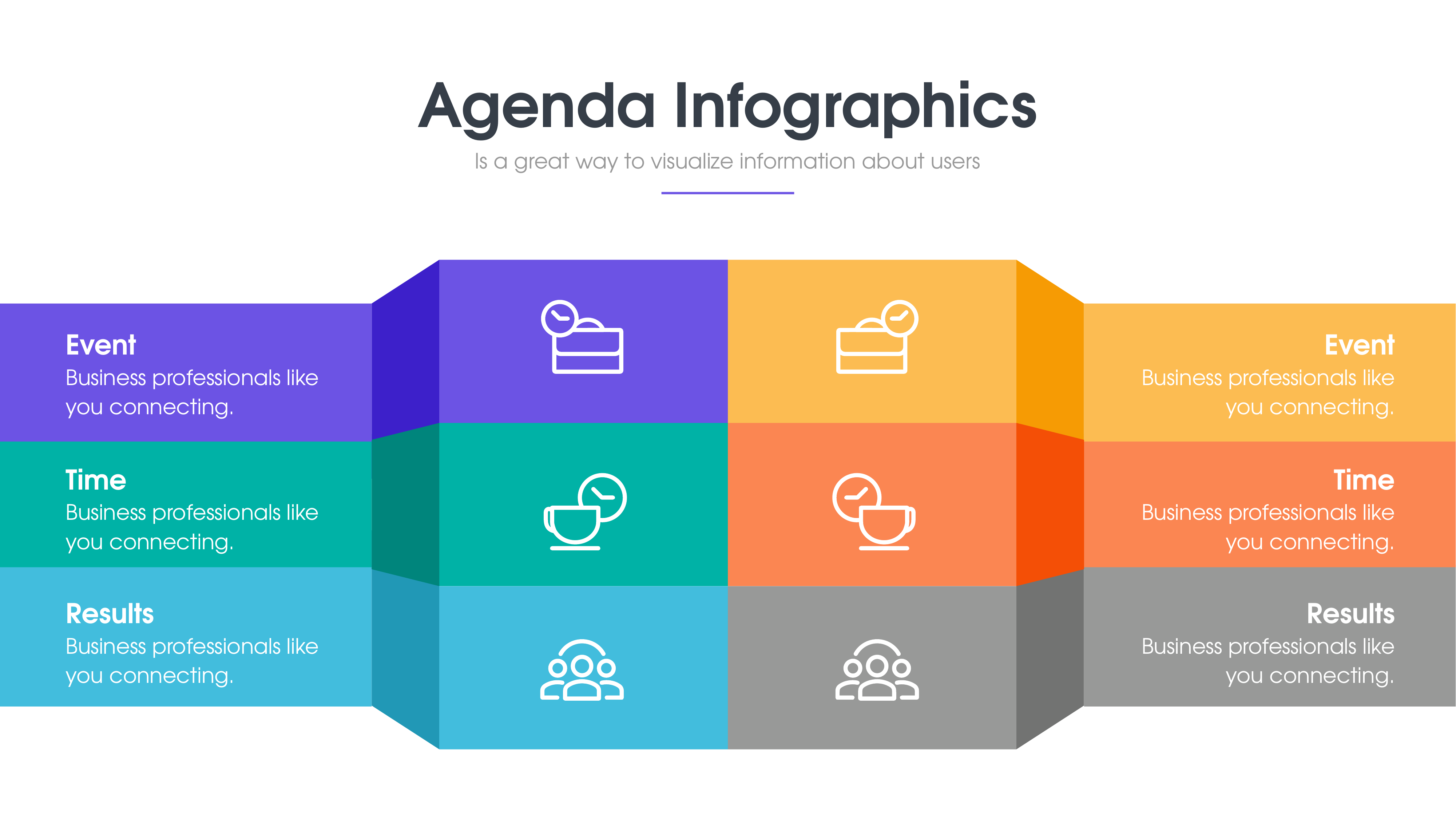

Agenda Infographics
Is a great way to visualize information about users

Event
Event
Business professionals like you connecting.
Business professionals like you connecting.

Time
Time

Business professionals like you connecting.
Business professionals like you connecting.

Results
Results
Business professionals like you connecting.
Business professionals like you connecting.